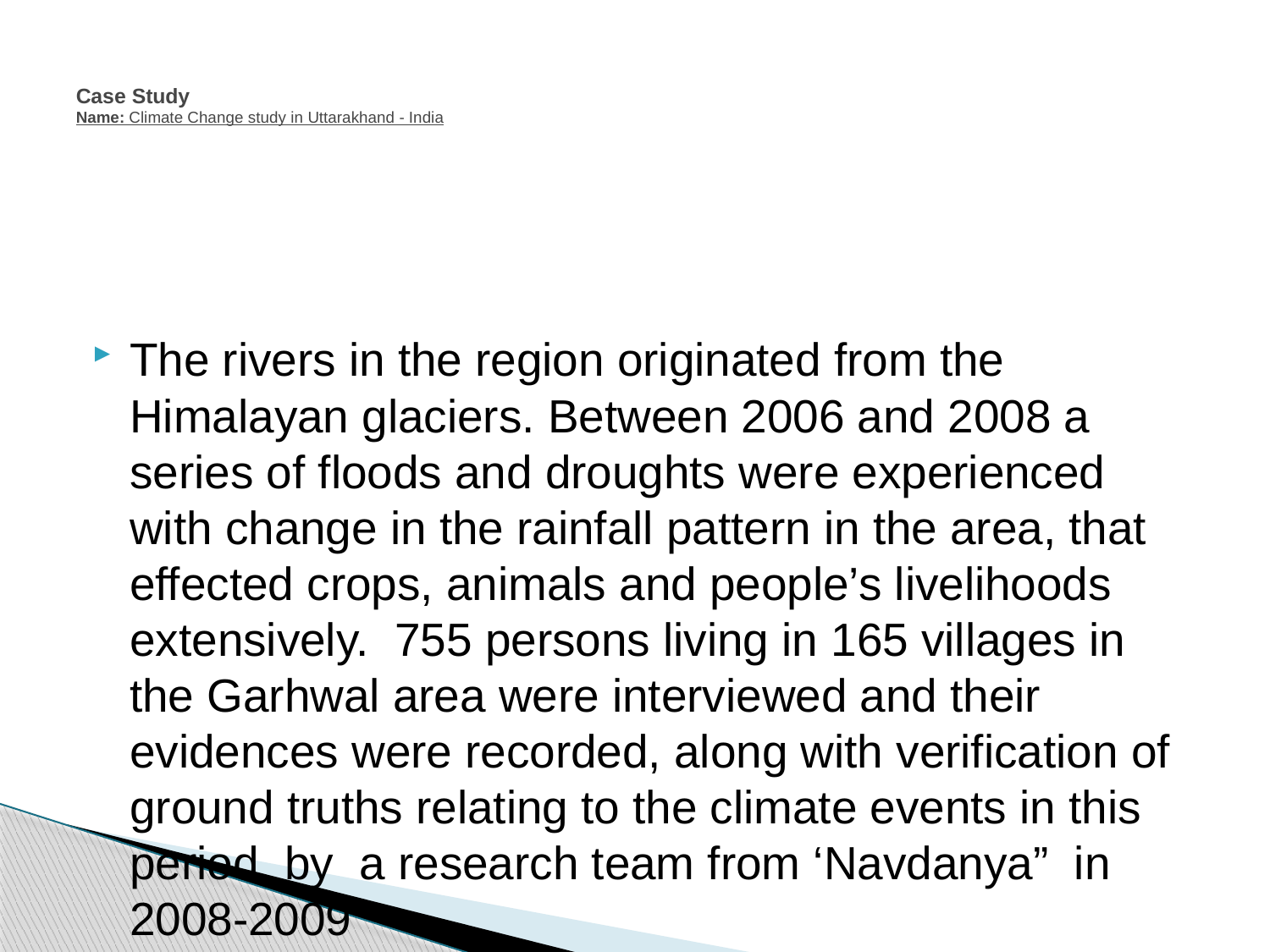

# Case Study Name: Climate Change study in Uttarakhand - India
The rivers in the region originated from the Himalayan glaciers. Between 2006 and 2008 a series of floods and droughts were experienced with change in the rainfall pattern in the area, that effected crops, animals and people’s livelihoods extensively.  755 persons living in 165 villages in the Garhwal area were interviewed and their evidences were recorded, along with verification of ground truths relating to the climate events in this period  by  a research team from ‘Navdanya”  in 2008-2009